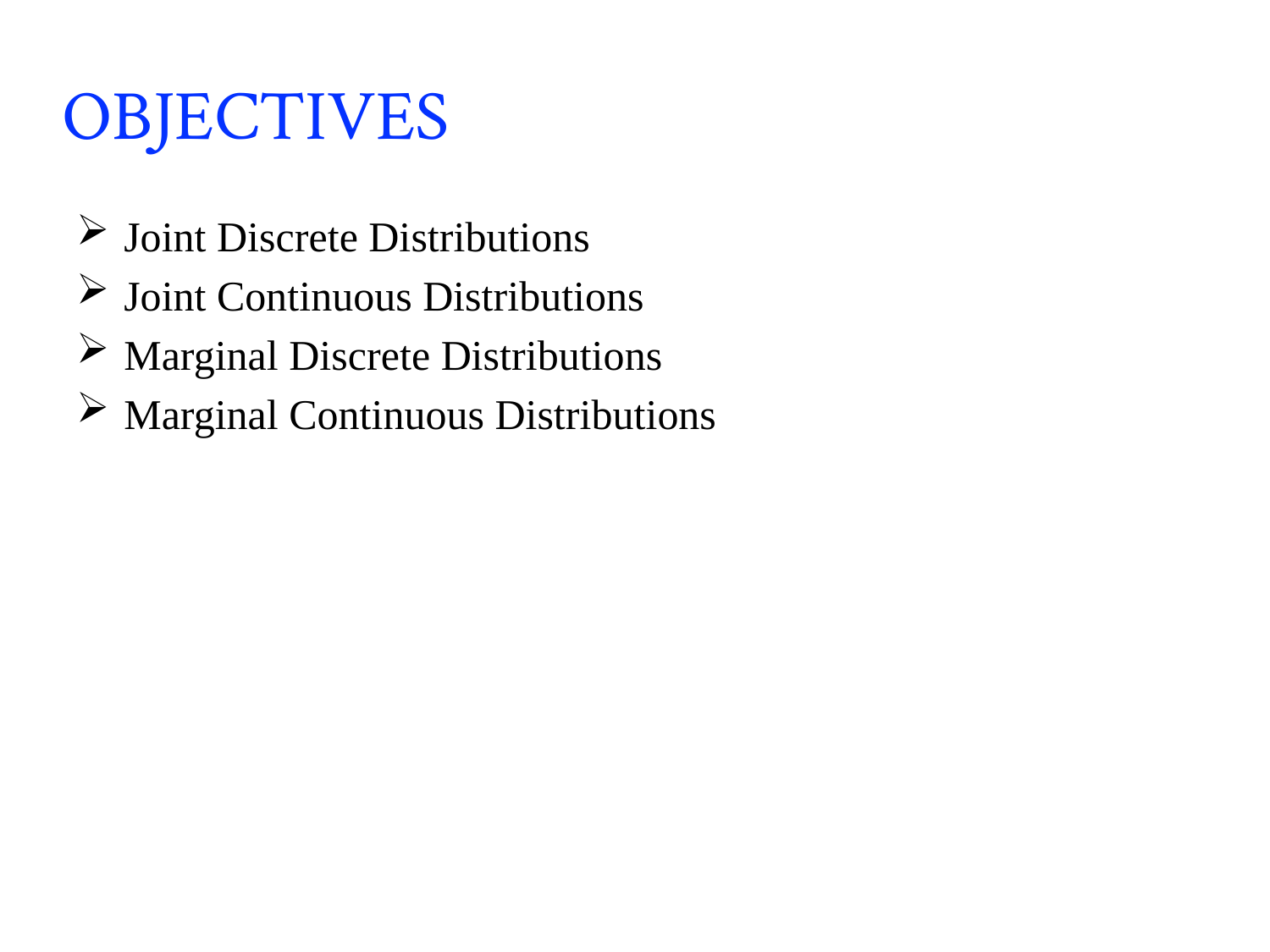

# OBJECTIVES
Joint Discrete Distributions
Joint Continuous Distributions
Marginal Discrete Distributions
Marginal Continuous Distributions